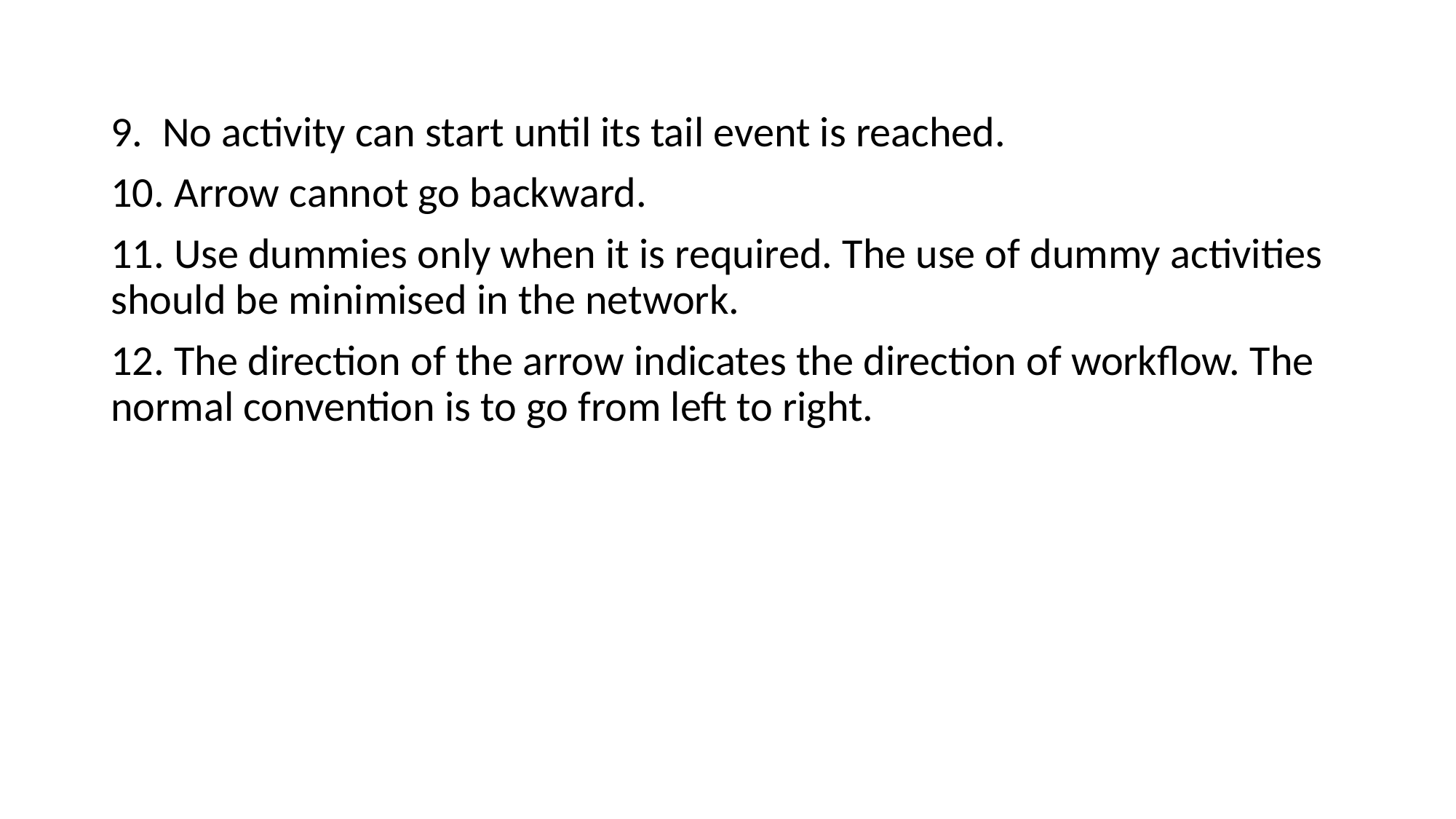

9.  No activity can start until its tail event is reached.
10. Arrow cannot go backward.
11. Use dummies only when it is required. The use of dummy activities should be minimised in the network.
12. The direction of the arrow indicates the direction of workflow. The normal convention is to go from left to right.